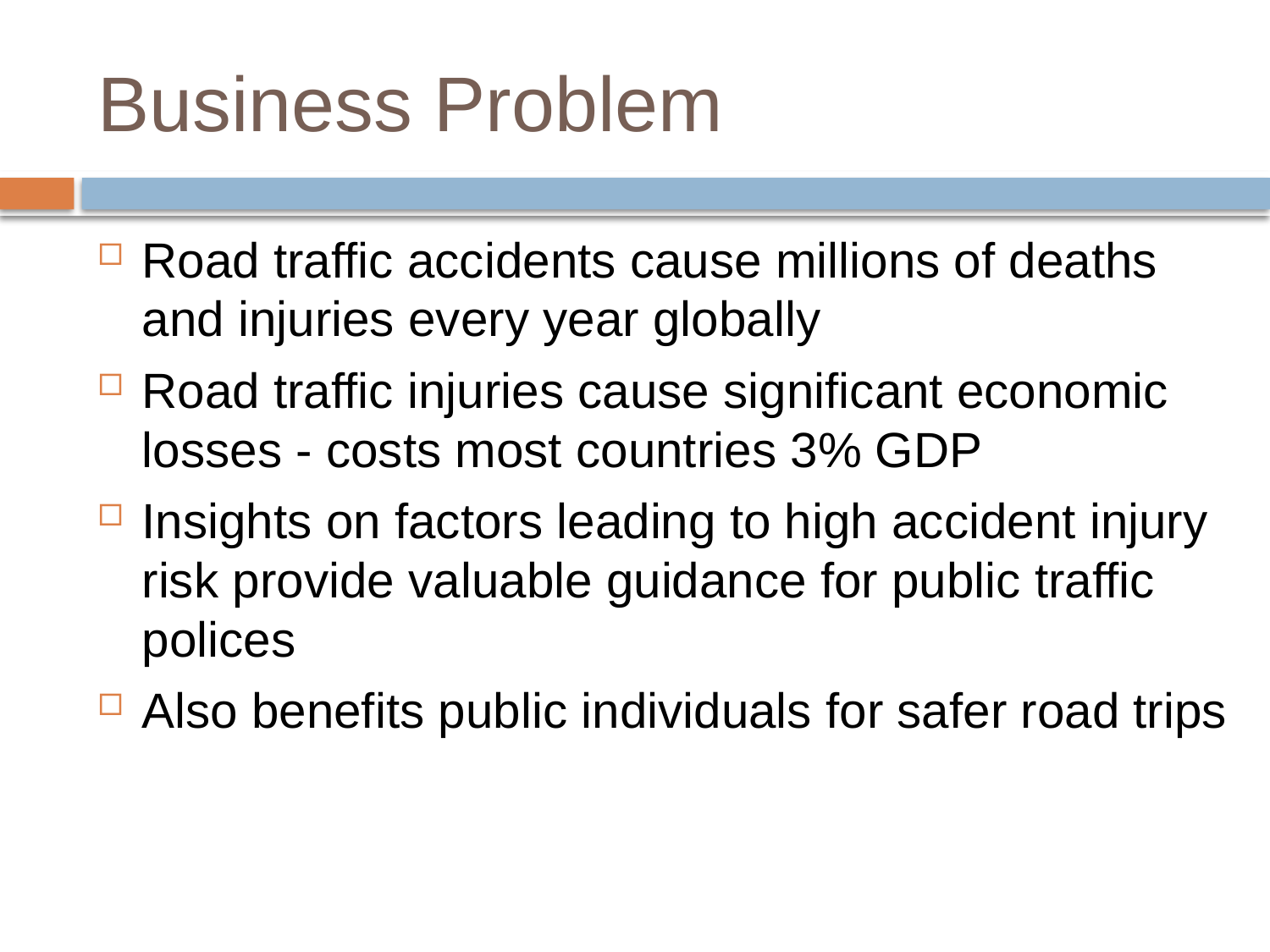

# Business Problem
Road traffic accidents cause millions of deaths and injuries every year globally
Road traffic injuries cause significant economic losses - costs most countries 3% GDP
Insights on factors leading to high accident injury risk provide valuable guidance for public traffic polices
Also benefits public individuals for safer road trips